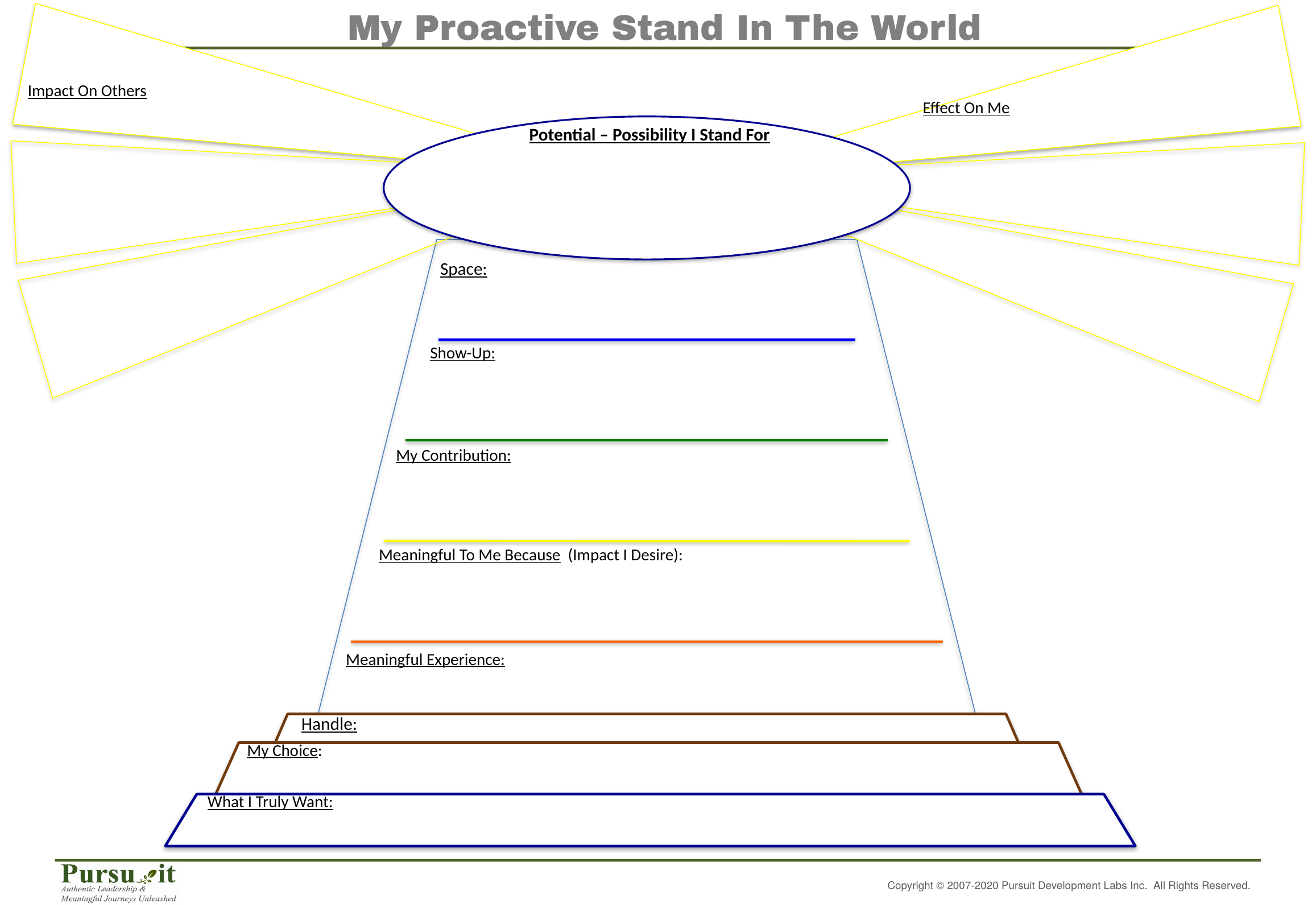

My Proactive Stand In The World
Impact On Others

Effect On Me

Potential - Possibility Created
Potential – Possibility I Stand For

Space:

Show-Up:

My Contribution:

Meaningful To Me Because  (Impact I Desire):

Meaningful Experience:

Handle:

| My Choice: |
| --- |

| What I Truly Want: |
| --- |